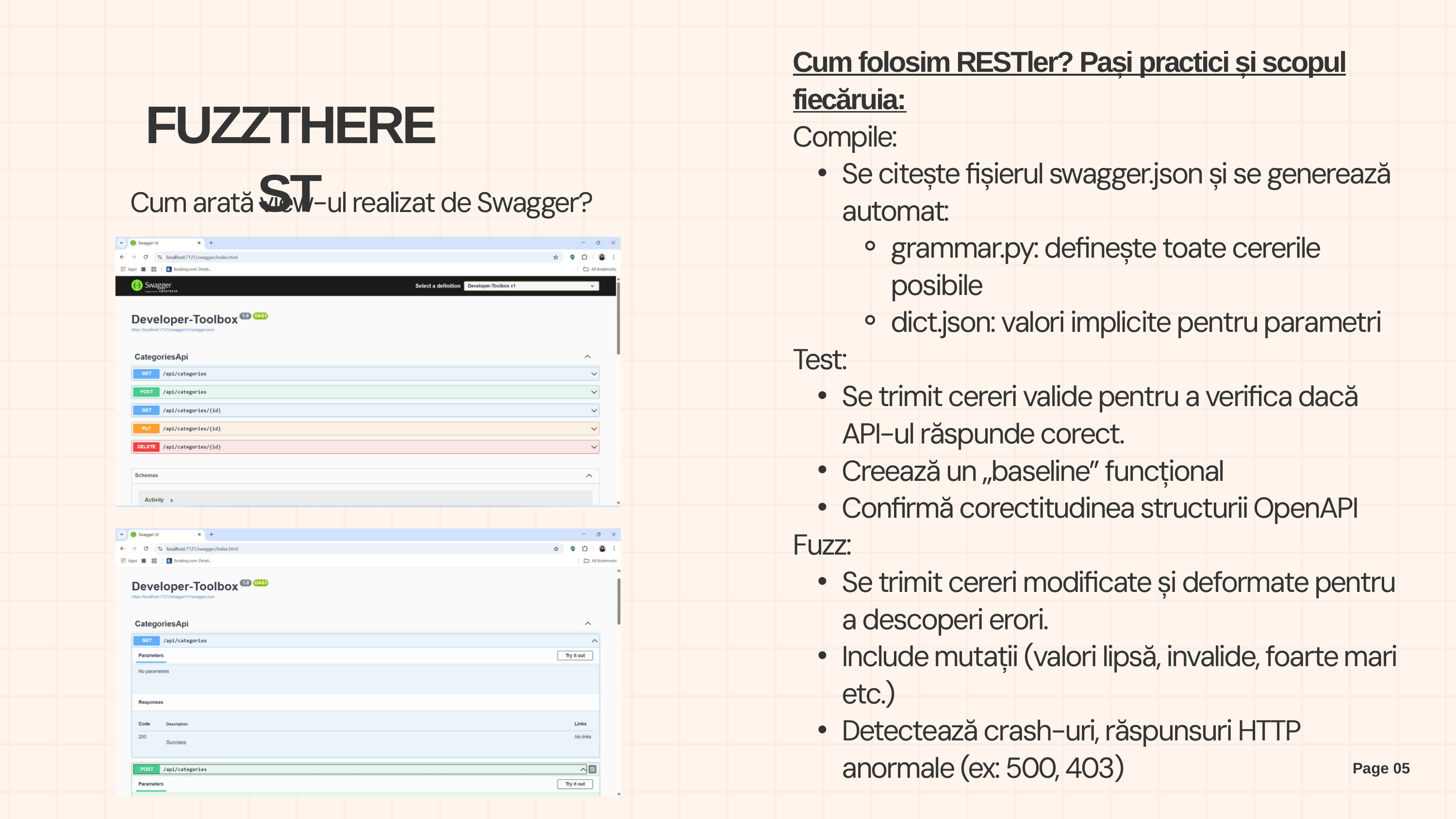

Cum folosim RESTler? Pași practici și scopul fiecăruia:
Compile:
Se citește fișierul swagger.json și se generează automat:
grammar.py: definește toate cererile posibile
dict.json: valori implicite pentru parametri
Test:
Se trimit cereri valide pentru a verifica dacă API-ul răspunde corect.
Creează un „baseline” funcțional
Confirmă corectitudinea structurii OpenAPI
Fuzz:
Se trimit cereri modificate și deformate pentru a descoperi erori.
Include mutații (valori lipsă, invalide, foarte mari etc.)
Detectează crash-uri, răspunsuri HTTP anormale (ex: 500, 403)

FUZZTHEREST
Cum arată view-ul realizat de Swagger?

Page 05